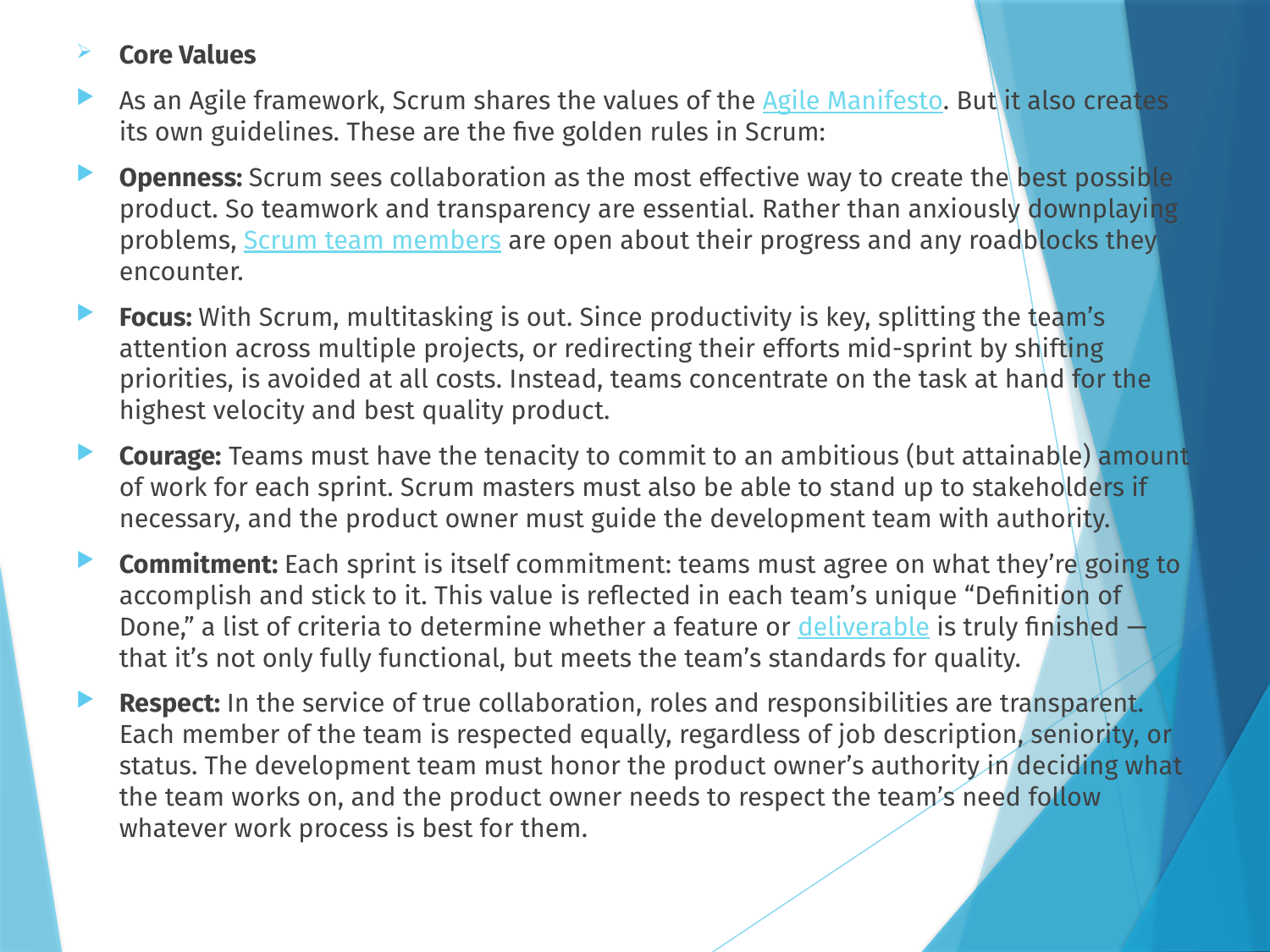

Core Values
As an Agile framework, Scrum shares the values of the Agile Manifesto. But it also creates its own guidelines. These are the five golden rules in Scrum:
Openness: Scrum sees collaboration as the most effective way to create the best possible product. So teamwork and transparency are essential. Rather than anxiously downplaying  problems, Scrum team members are open about their progress and any roadblocks they encounter.
Focus: With Scrum, multitasking is out. Since productivity is key, splitting the team’s attention across multiple projects, or redirecting their efforts mid-sprint by shifting priorities, is avoided at all costs. Instead, teams concentrate on the task at hand for the highest velocity and best quality product.
Courage: Teams must have the tenacity to commit to an ambitious (but attainable) amount of work for each sprint. Scrum masters must also be able to stand up to stakeholders if necessary, and the product owner must guide the development team with authority.
Commitment: Each sprint is itself commitment: teams must agree on what they’re going to accomplish and stick to it. This value is reflected in each team’s unique “Definition of Done,” a list of criteria to determine whether a feature or deliverable is truly finished — that it’s not only fully functional, but meets the team’s standards for quality.
Respect: In the service of true collaboration, roles and responsibilities are transparent. Each member of the team is respected equally, regardless of job description, seniority, or status. The development team must honor the product owner’s authority in deciding what the team works on, and the product owner needs to respect the team’s need follow whatever work process is best for them.